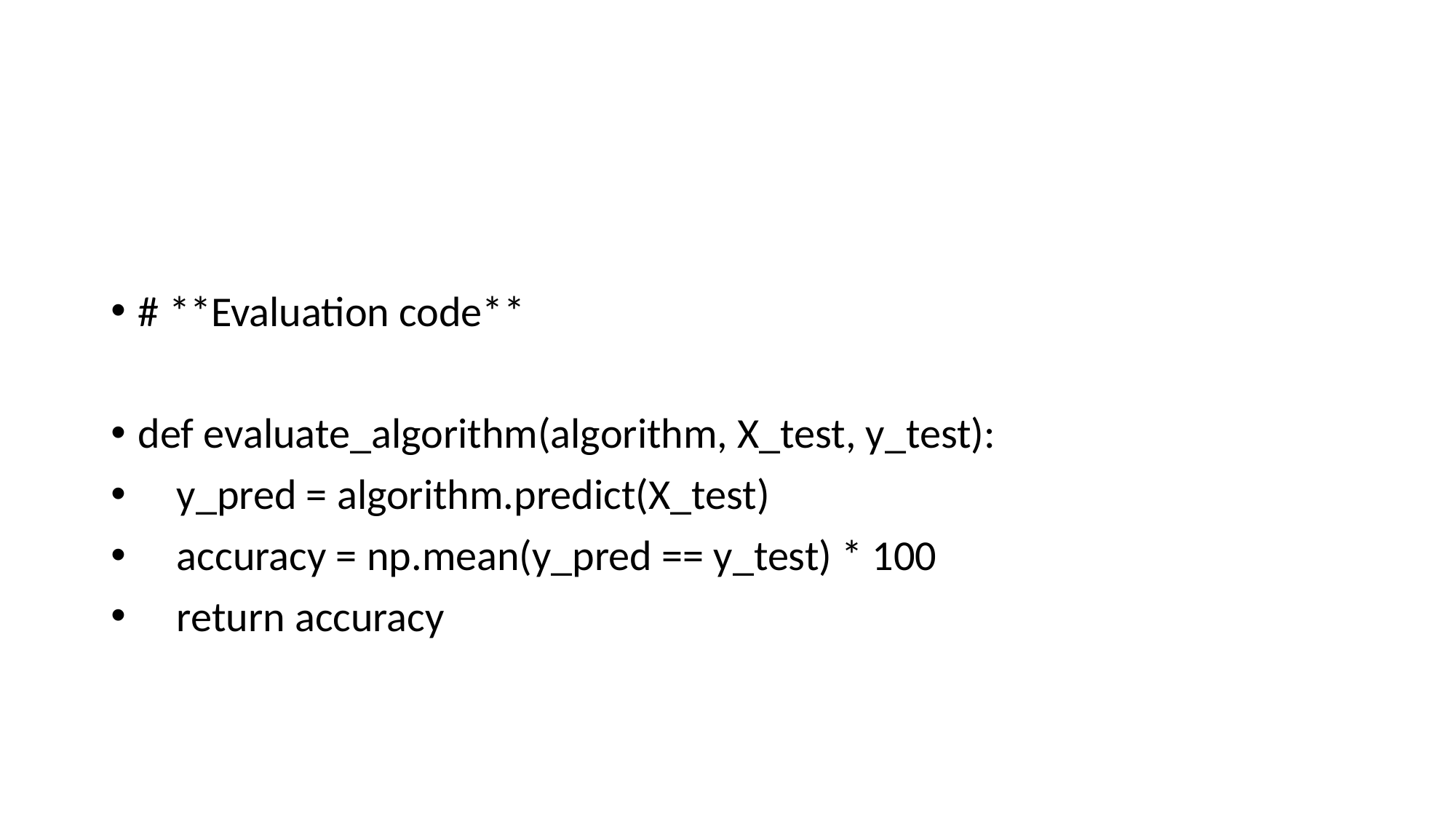

#

# **Evaluation code**

def evaluate_algorithm(algorithm, X_test, y_test):
    y_pred = algorithm.predict(X_test)
    accuracy = np.mean(y_pred == y_test) * 100
    return accuracy